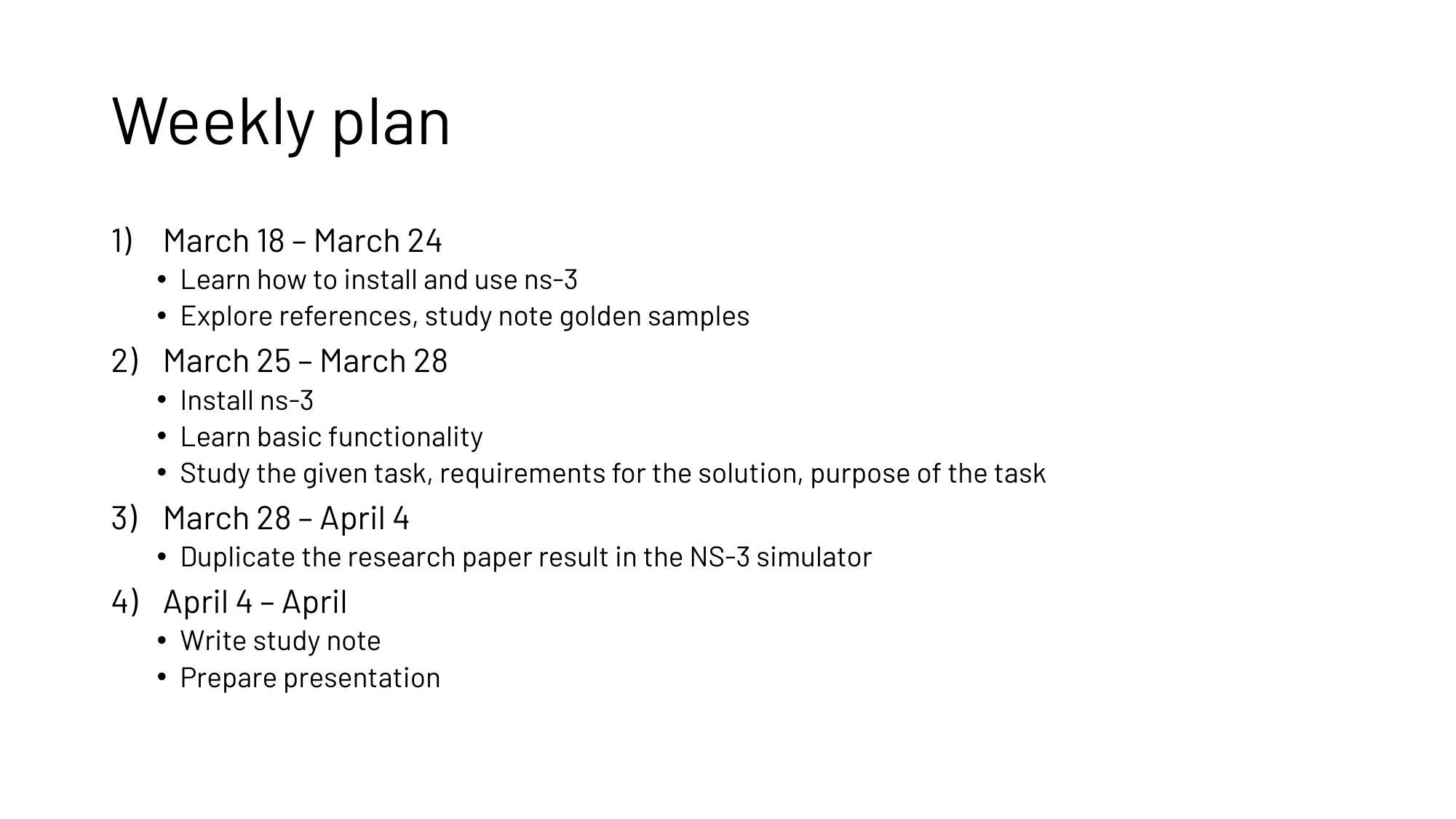

# Weekly plan
March 18 – March 24
Learn how to install and use ns-3
Explore references, study note golden samples
March 25 – March 28
Install ns-3
Learn basic functionality
Study the given task, requirements for the solution, purpose of the task
March 28 – April 4
Duplicate the research paper result in the NS-3 simulator
April 4 – April
Write study note
Prepare presentation